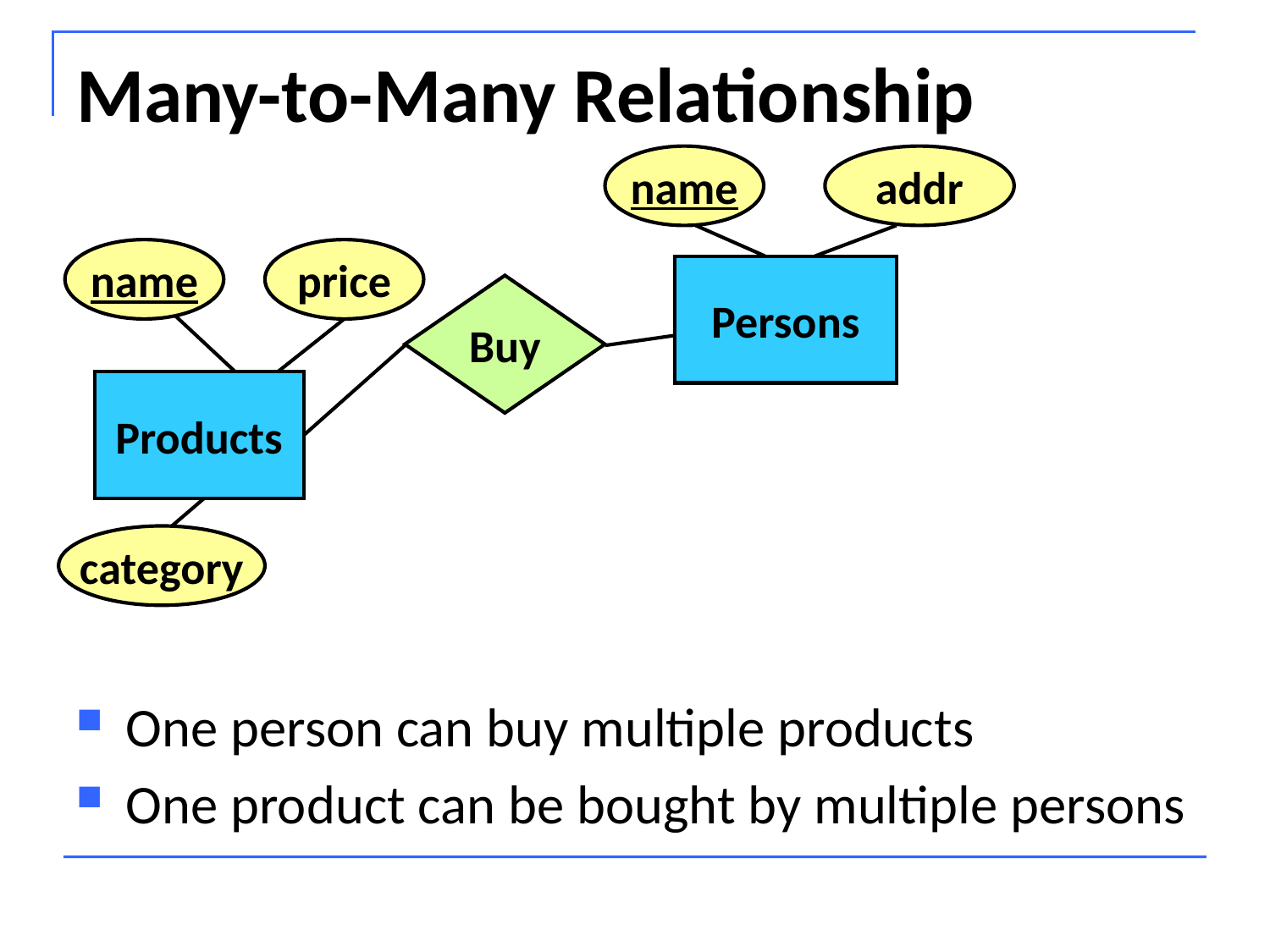

# Many-to-Many Relationship
name
addr

name
price
Persons
Buy

Products

category
One person can buy multiple products
One product can be bought by multiple persons